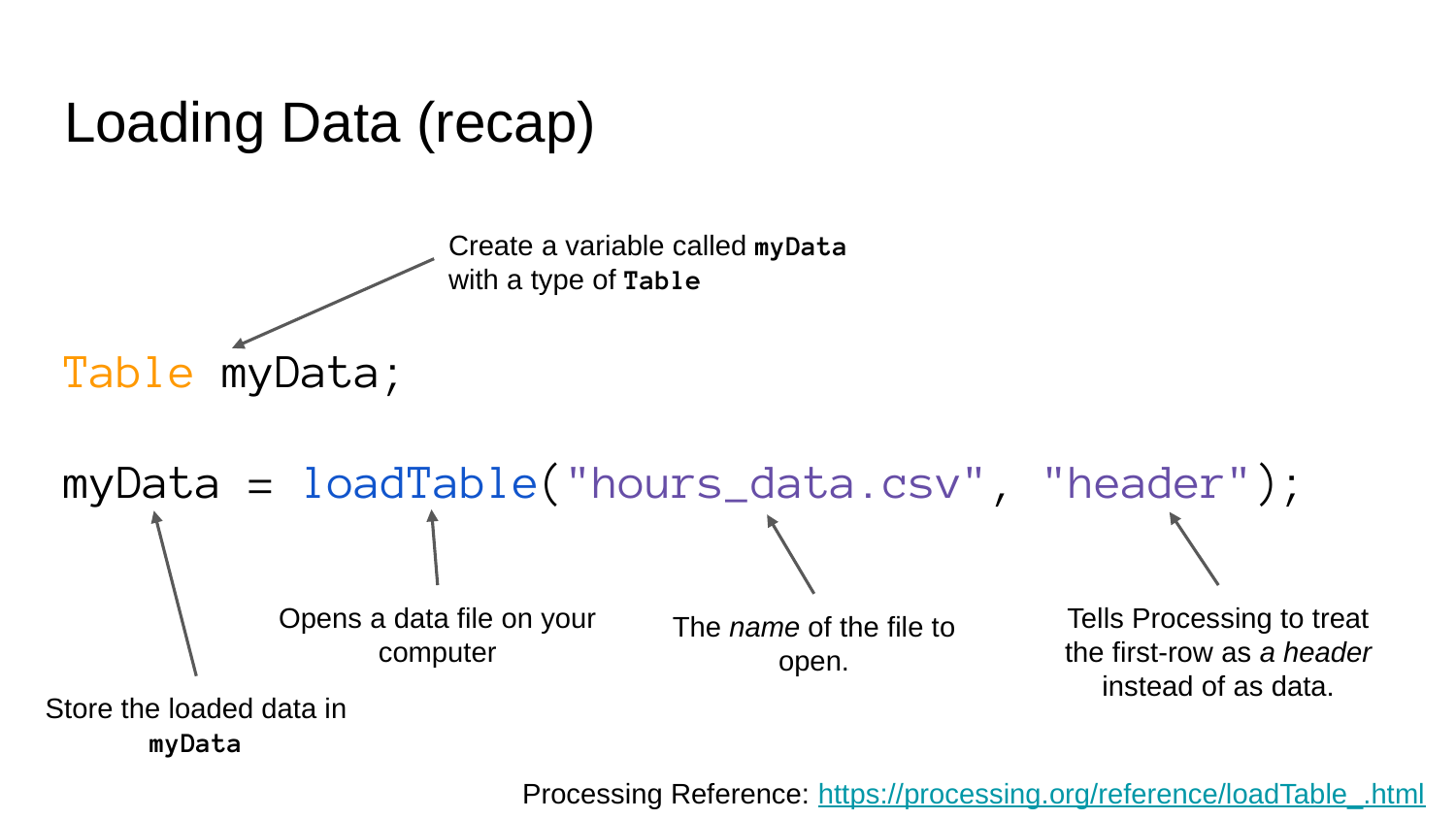

# Loading Data (recap)
Create a variable called myData with a type of Table
Table myData;
myData = loadTable("hours_data.csv", "header");
Opens a data file on your computer
Tells Processing to treat the first-row as a header instead of as data.
The name of the file to open.
Store the loaded data in myData
Processing Reference: https://processing.org/reference/loadTable_.html